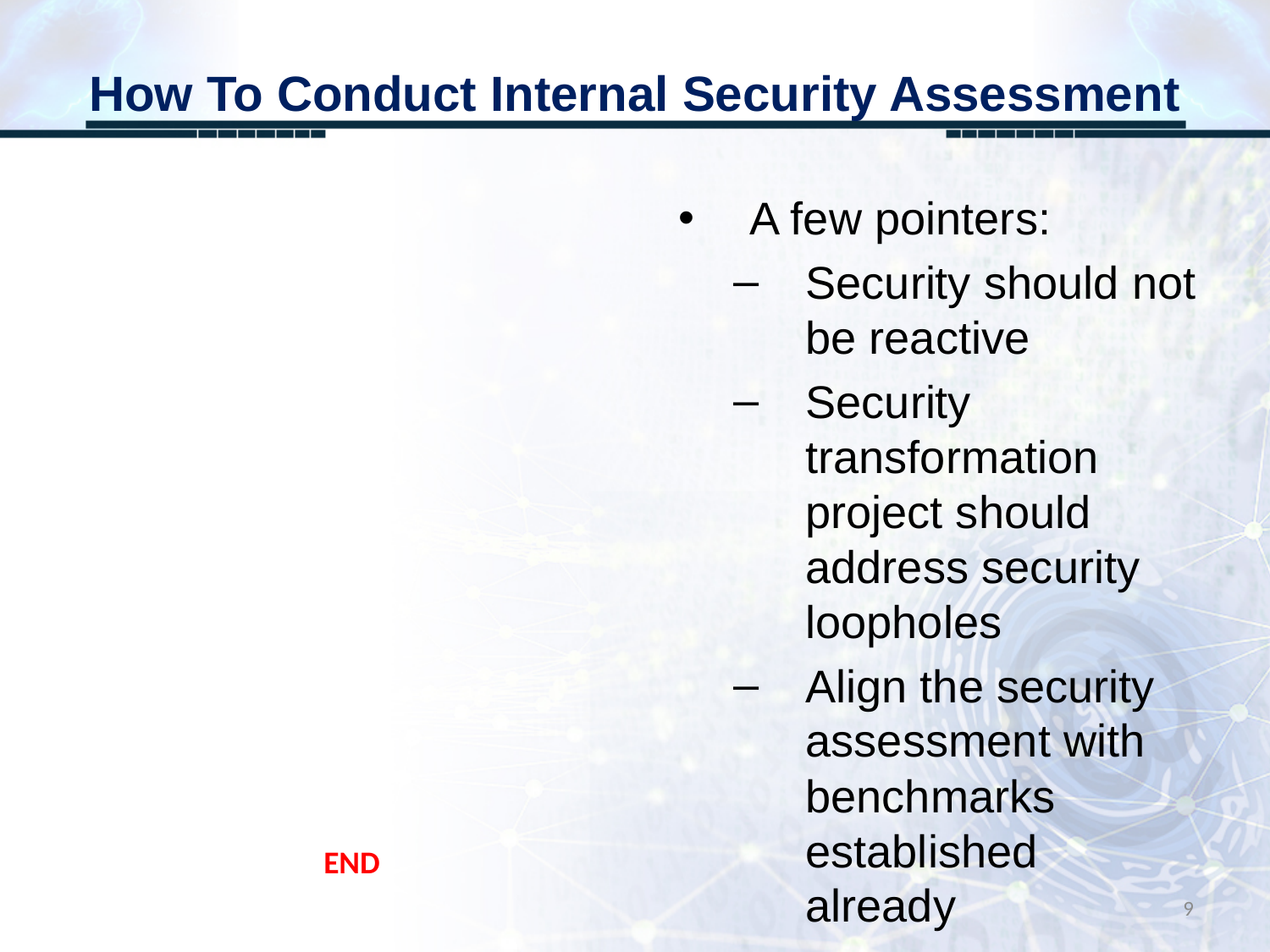

# How To Conduct Internal Security Assessment
A few pointers:
Security should not be reactive
Security transformation project should address security loopholes
Align the security assessment with benchmarks established already

END
9